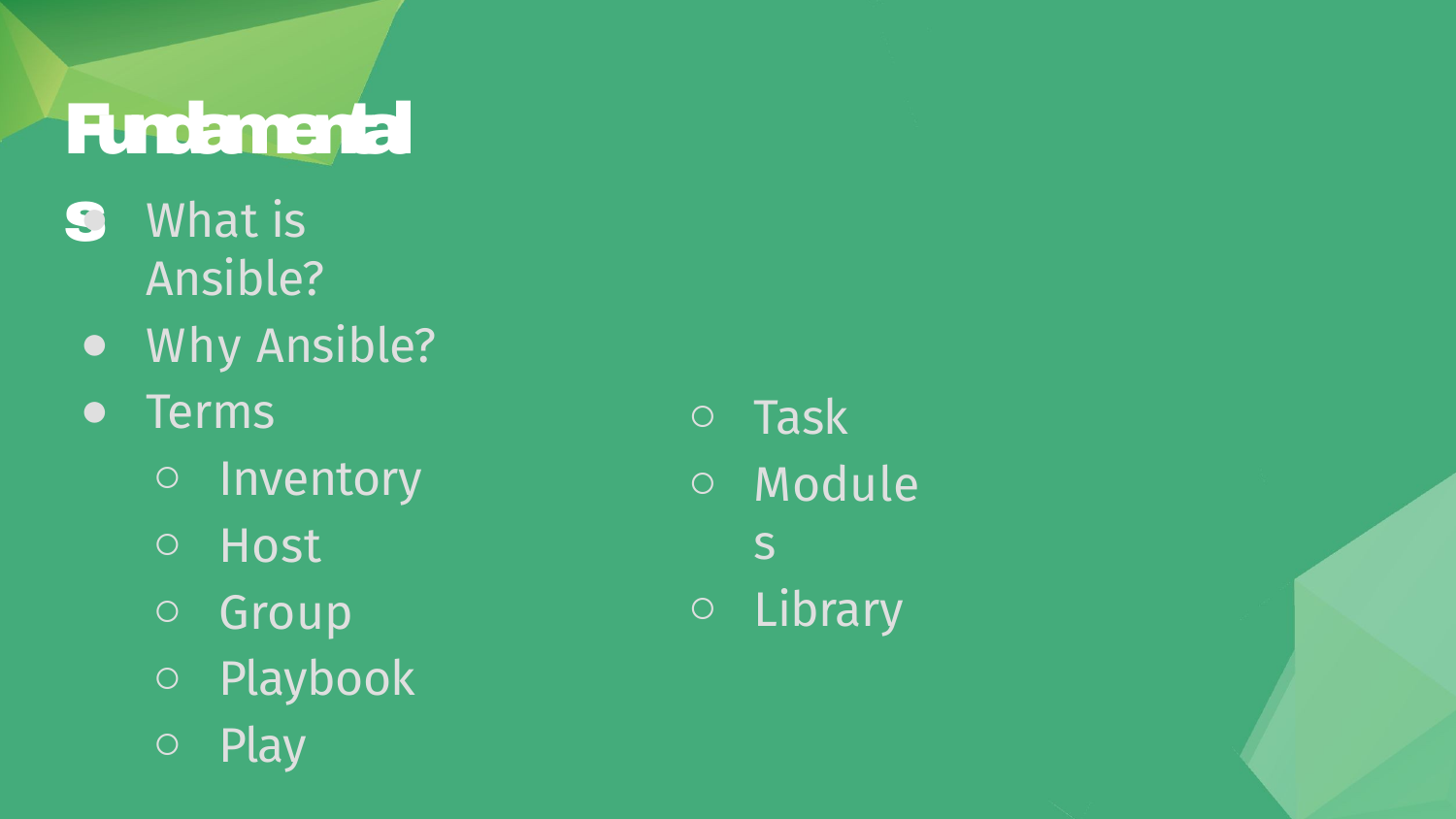

# Fundamentals
What is Ansible?
Why Ansible?
Terms
Inventory
Host
Group
Playbook
Play
Task
Modules
Library